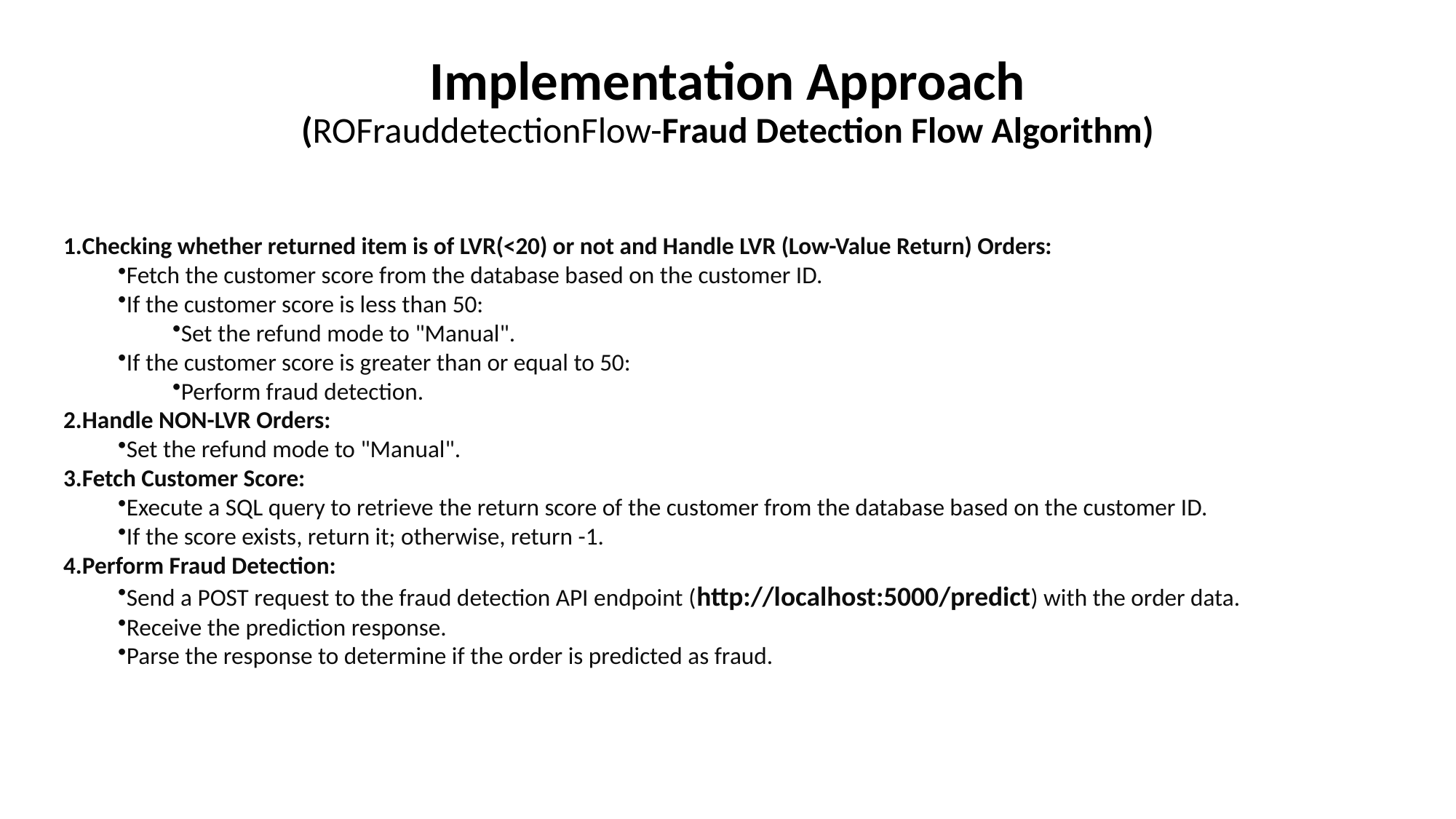

# Implementation Approach (ROFrauddetectionFlow-Fraud Detection Flow Algorithm)
Checking whether returned item is of LVR(<20) or not and Handle LVR (Low-Value Return) Orders:
Fetch the customer score from the database based on the customer ID.
If the customer score is less than 50:
Set the refund mode to "Manual".
If the customer score is greater than or equal to 50:
Perform fraud detection.
Handle NON-LVR Orders:
Set the refund mode to "Manual".
Fetch Customer Score:
Execute a SQL query to retrieve the return score of the customer from the database based on the customer ID.
If the score exists, return it; otherwise, return -1.
Perform Fraud Detection:
Send a POST request to the fraud detection API endpoint (http://localhost:5000/predict) with the order data.
Receive the prediction response.
Parse the response to determine if the order is predicted as fraud.